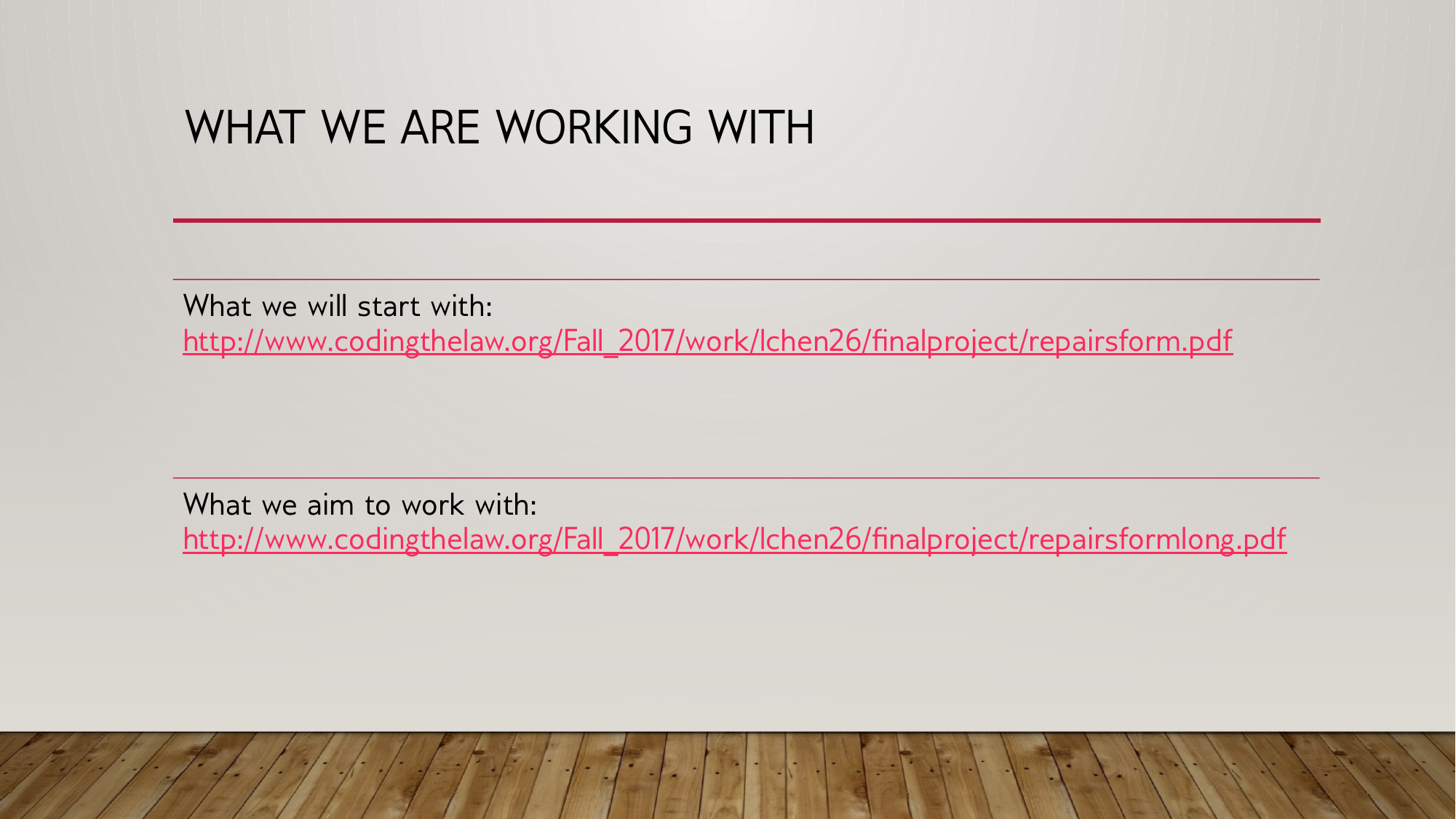

# What we Are Working With
What we will start with: http://www.codingthelaw.org/Fall_2017/work/lchen26/finalproject/repairsform.pdf
What we aim to work with: http://www.codingthelaw.org/Fall_2017/work/lchen26/finalproject/repairsformlong.pdf